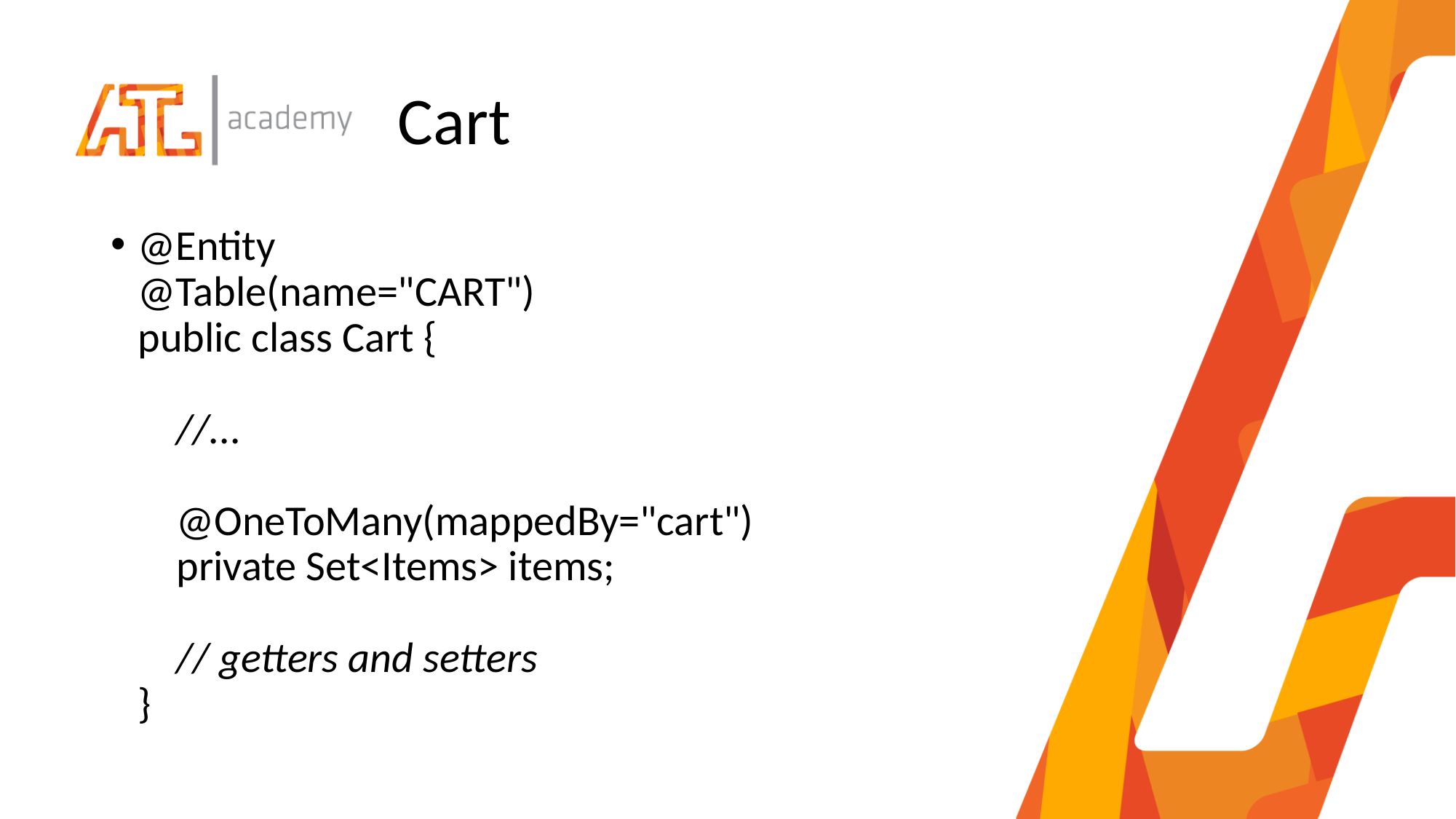

# Cart
@Entity
@Table(name="CART")
public class Cart {
    //...
    @OneToMany(mappedBy="cart")
    private Set<Items> items;
    // getters and setters
}